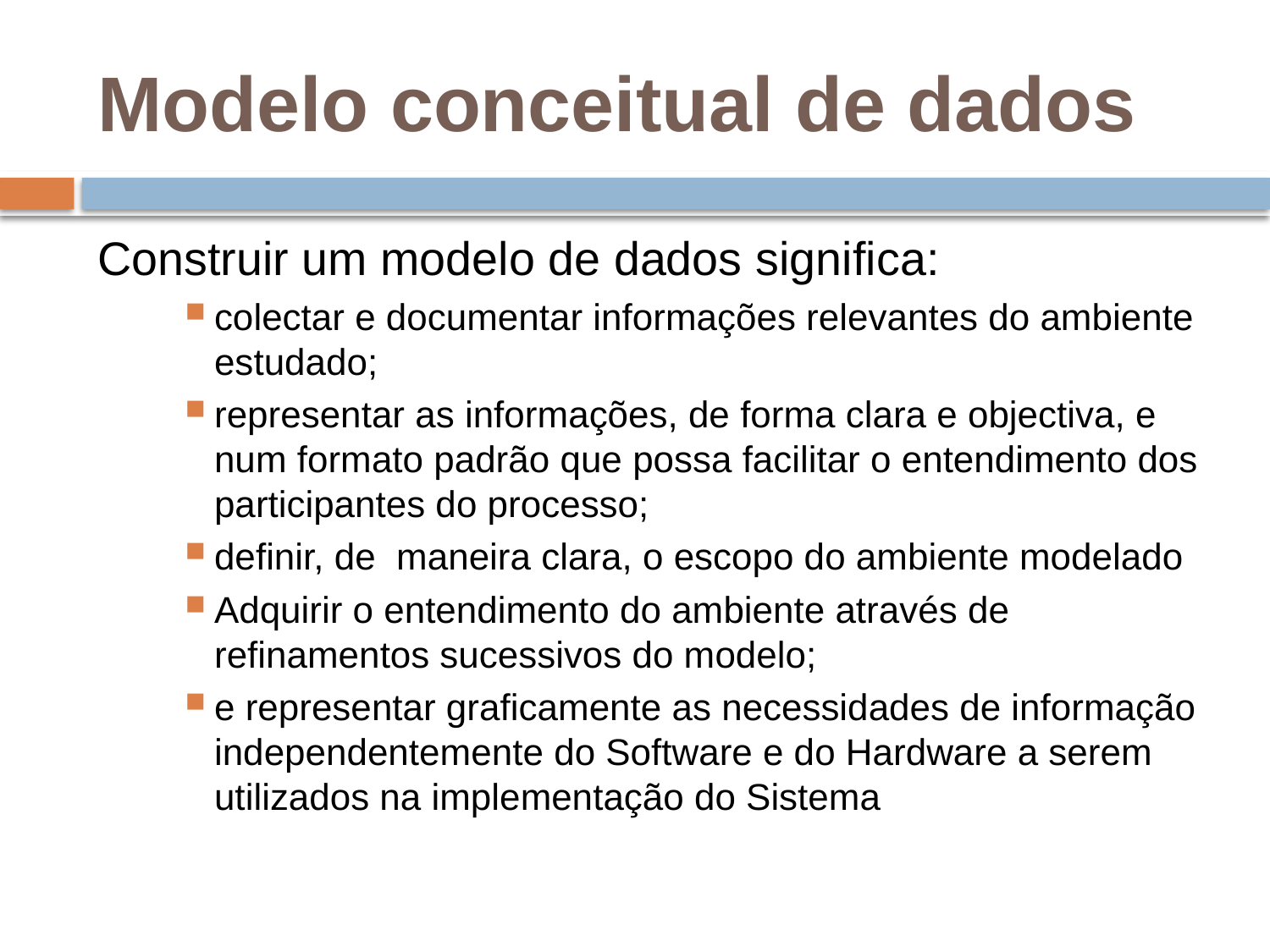

# Modelo conceitual de dados
Construir um modelo de dados significa:
colectar e documentar informações relevantes do ambiente estudado;
representar as informações, de forma clara e objectiva, e num formato padrão que possa facilitar o entendimento dos participantes do processo;
definir, de  maneira clara, o escopo do ambiente modelado
Adquirir o entendimento do ambiente através de refinamentos sucessivos do modelo;
e representar graficamente as necessidades de informação independentemente do Software e do Hardware a serem utilizados na implementação do Sistema